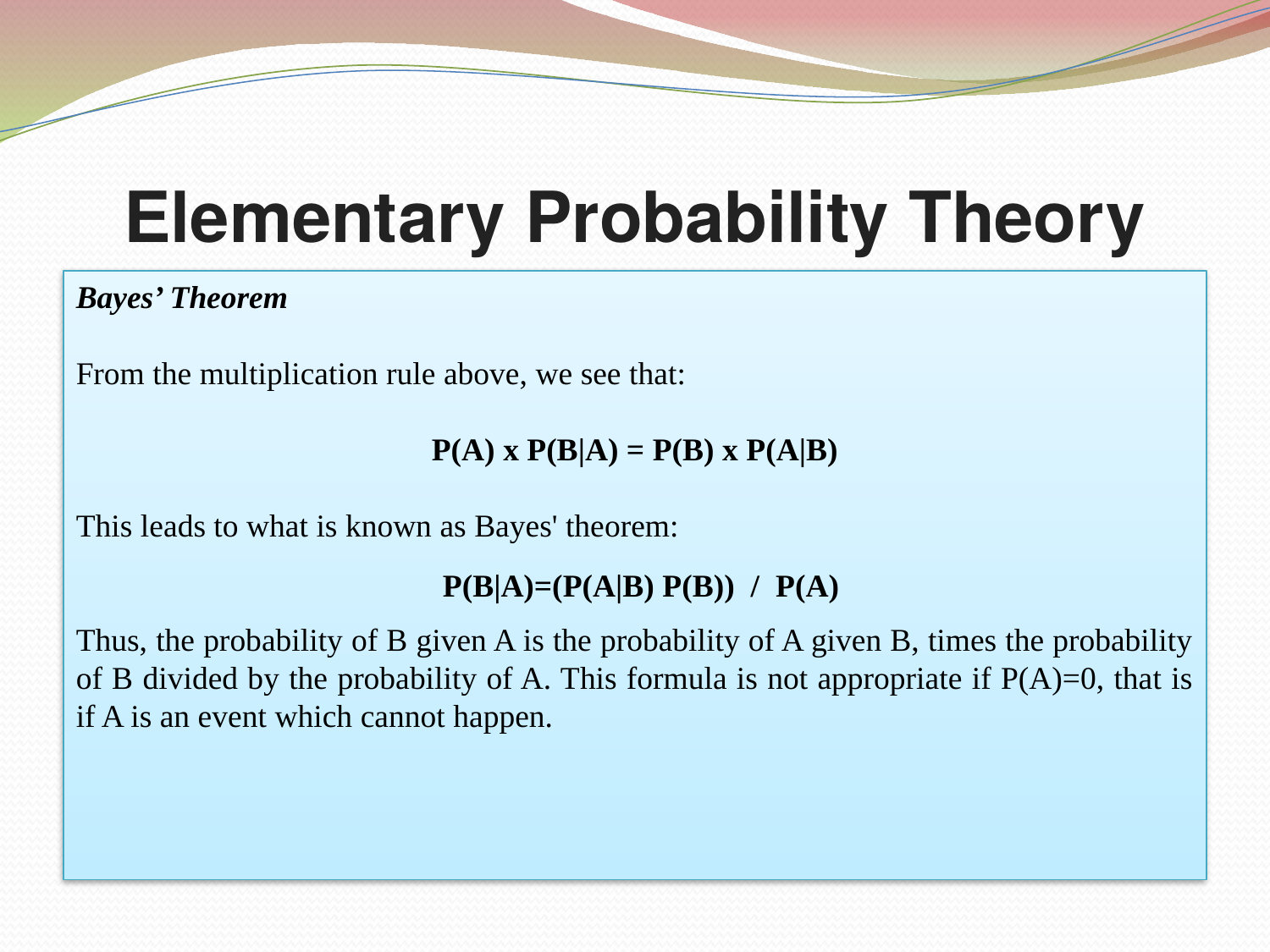

# Elementary Probability Theory
Bayes’ Theorem

From the multiplication rule above, we see that:

P(A) x P(B|A) = P(B) x P(A|B)

This leads to what is known as Bayes' theorem:

Thus, the probability of B given A is the probability of A given B, times the probability of B divided by the probability of A. This formula is not appropriate if P(A)=0, that is if A is an event which cannot happen.

              P(B|A)=(P(A|B) P(B))  /  P(A)